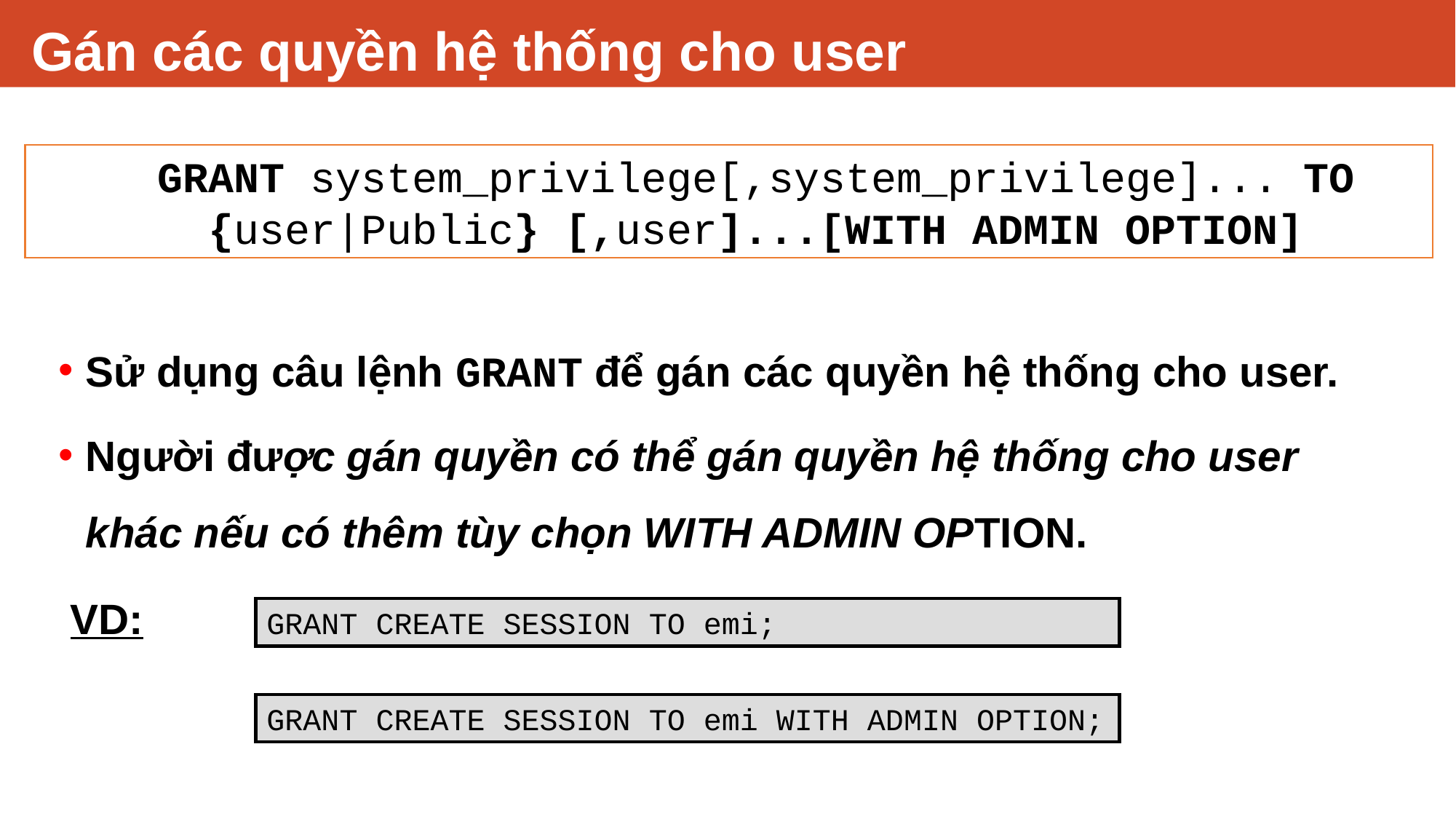

# Gán các quyền hệ thống cho user
GRANT system_privilege[,system_privilege]... TO {user|Public} [,user]...[WITH ADMIN OPTION]
Sử dụng câu lệnh GRANT để gán các quyền hệ thống cho user.
Người được gán quyền có thể gán quyền hệ thống cho user khác nếu có thêm tùy chọn WITH ADMIN OPTION.
VD:
GRANT CREATE SESSION TO emi;
GRANT CREATE SESSION TO emi WITH ADMIN OPTION;